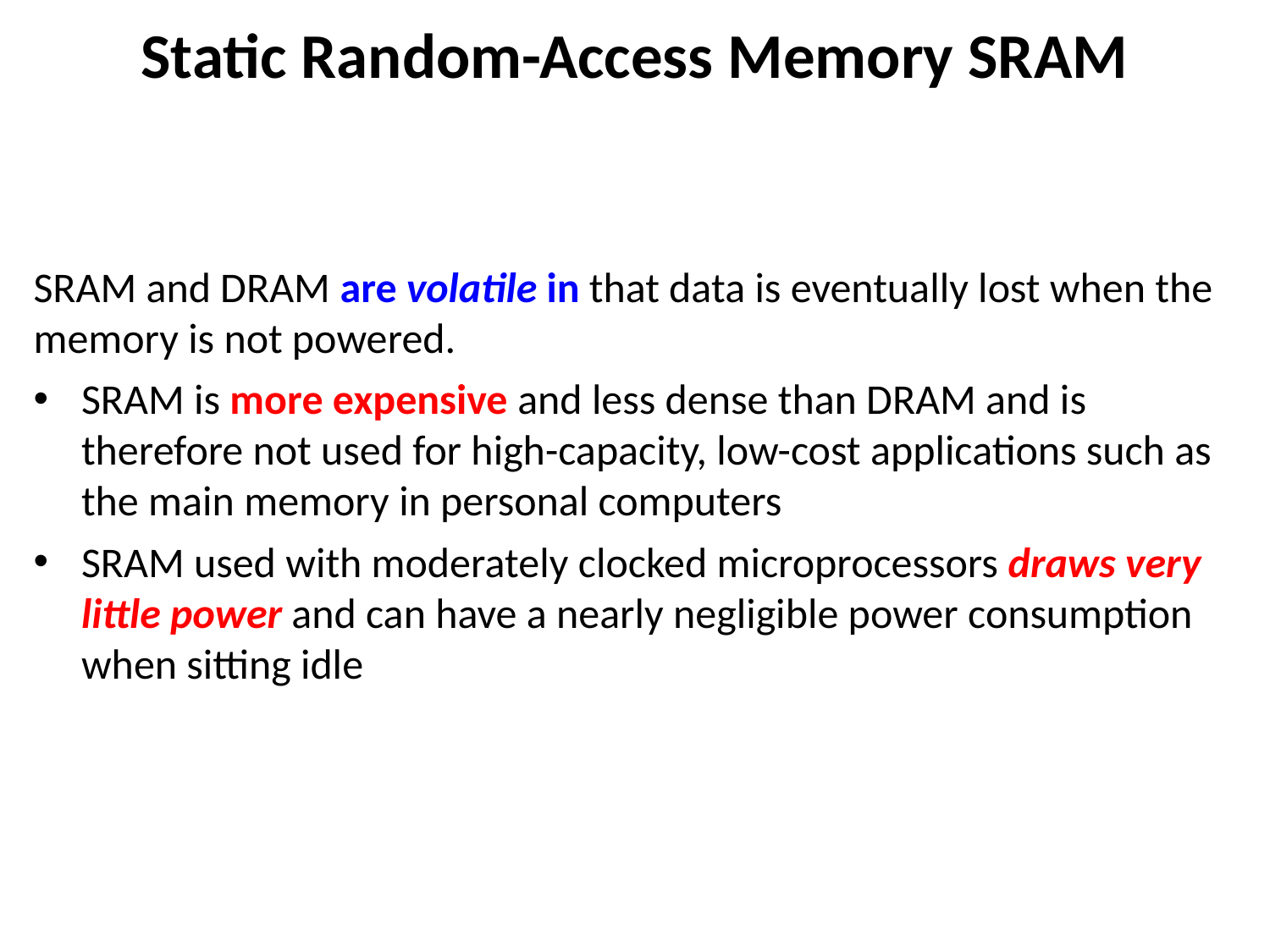

# Static Random-Access Memory SRAM
SRAM and DRAM are volatile in that data is eventually lost when the memory is not powered.
SRAM is more expensive and less dense than DRAM and is therefore not used for high-capacity, low-cost applications such as the main memory in personal computers
SRAM used with moderately clocked microprocessors draws very little power and can have a nearly negligible power consumption when sitting idle